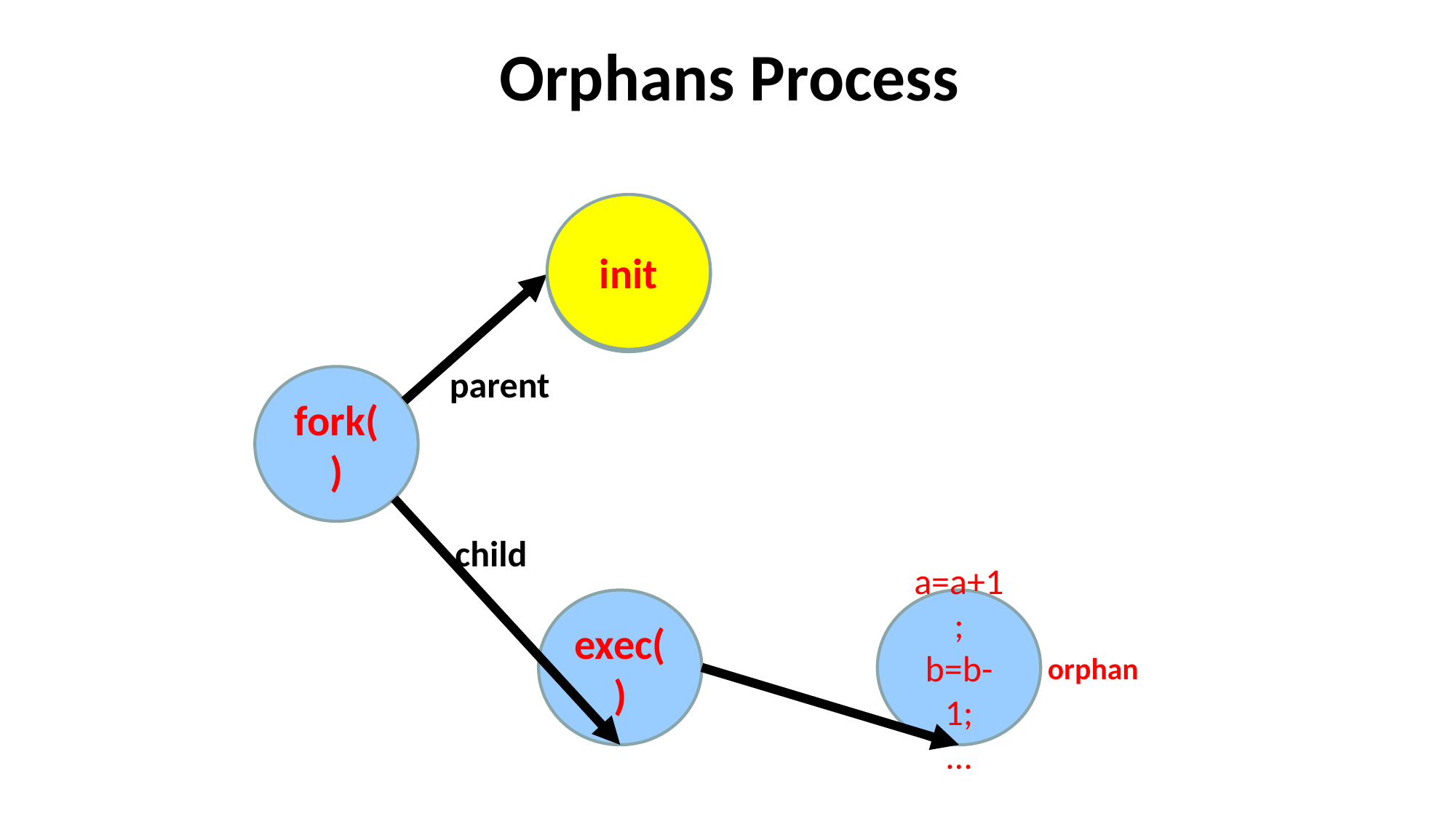

# Orphans Process
init
exit()
parent
fork()
child
exec()
a=a+1;
b=b-1;
…
orphan